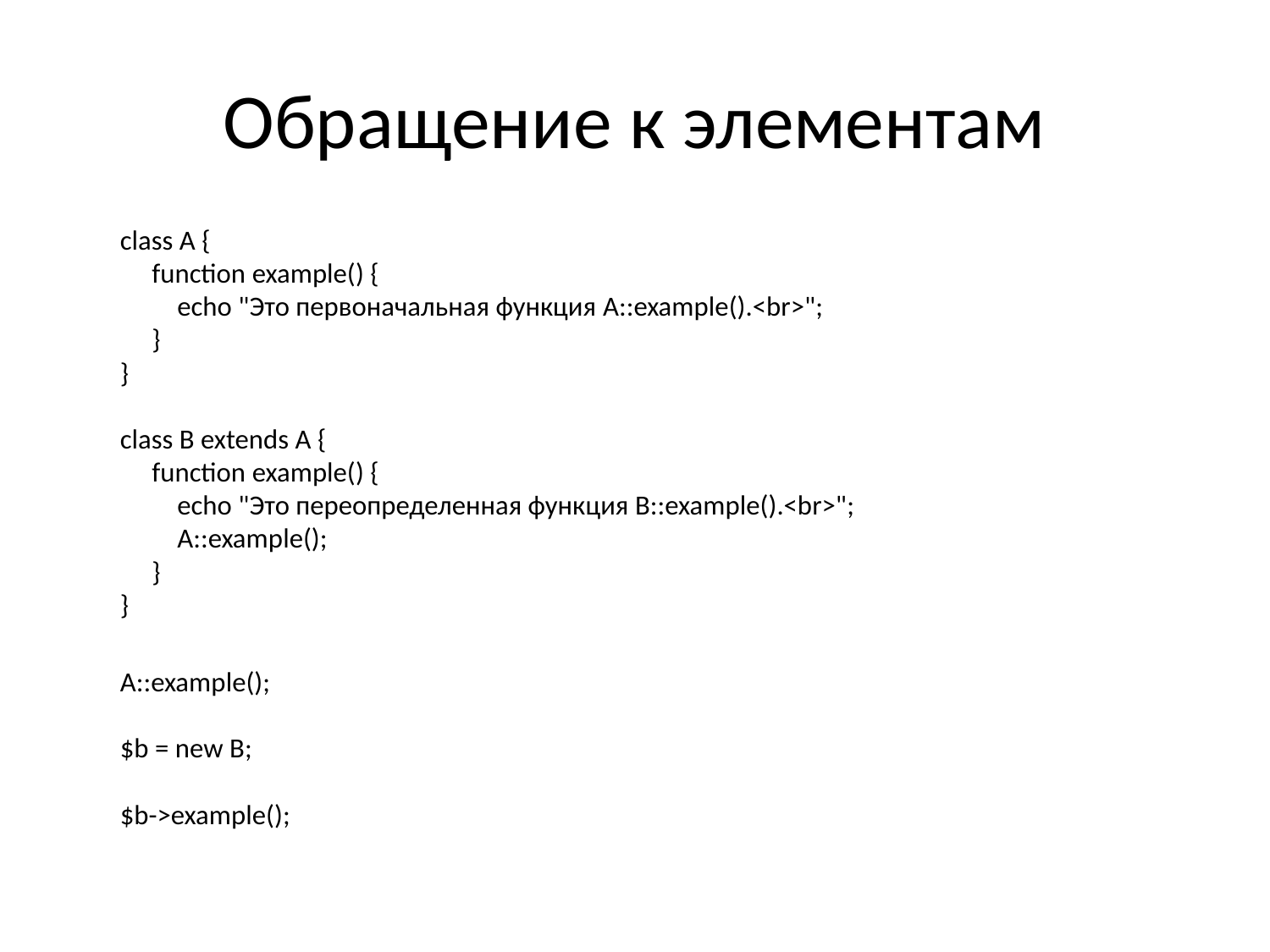

# Обращение к элементам
	class A {
     function example() {
         echo "Это первоначальная функция A::example().<br>";
     }
}
class B extends A {
     function example() {
         echo "Это переопределенная функция B::example().<br>";
         A::example();
     }
}

	A::example();
$b = new B;
$b->example();